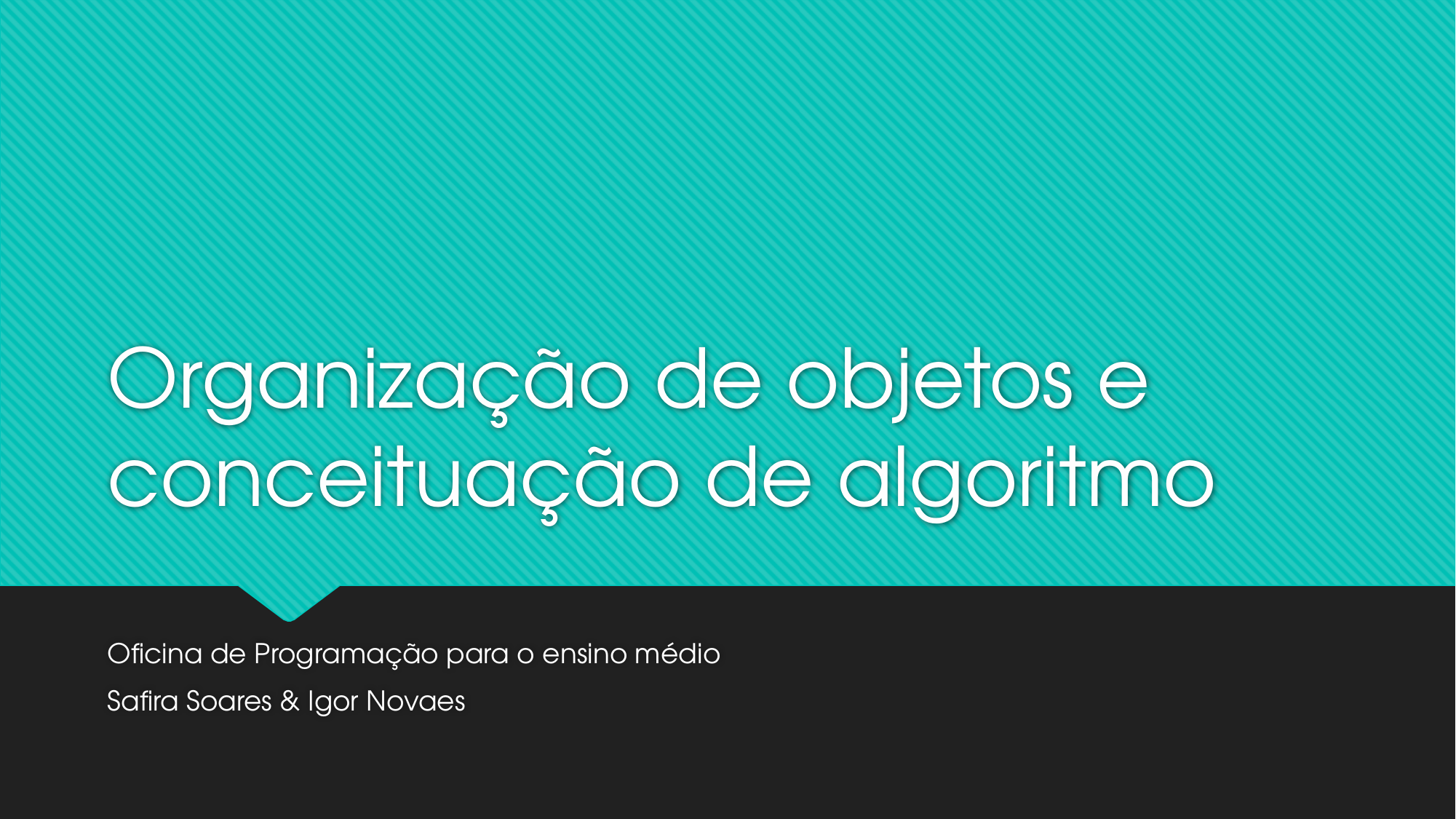

# Organização de objetos e conceituação de algoritmo
Oficina de Programação para o ensino médio
Safira Soares & Igor Novaes